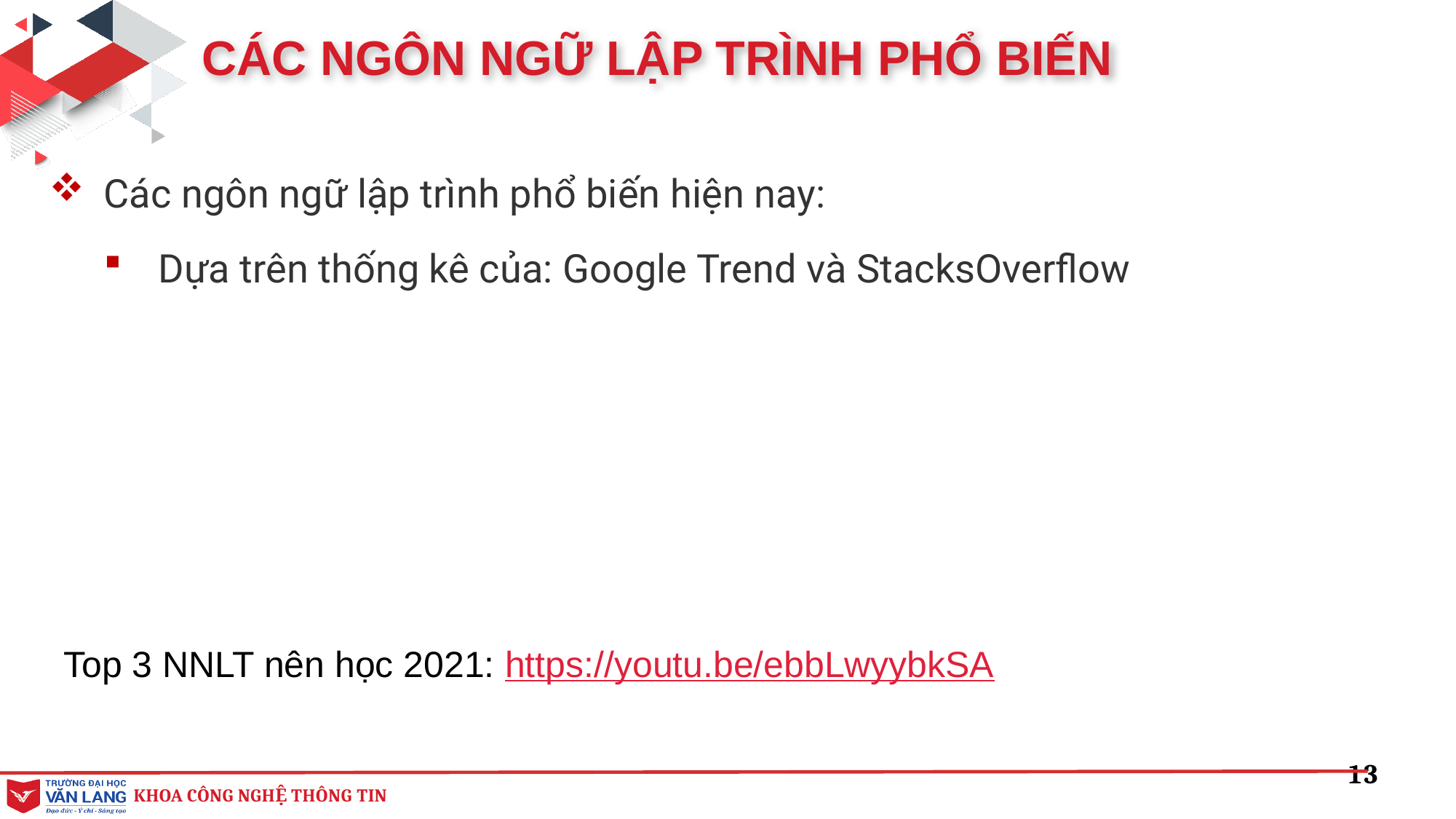

CÁC NGÔN NGỮ LẬP TRÌNH PHỔ BIẾN
Các ngôn ngữ lập trình phổ biến hiện nay:
Dựa trên thống kê của: Google Trend và StacksOverflow
Top 3 NNLT nên học 2021: https://youtu.be/ebbLwyybkSA